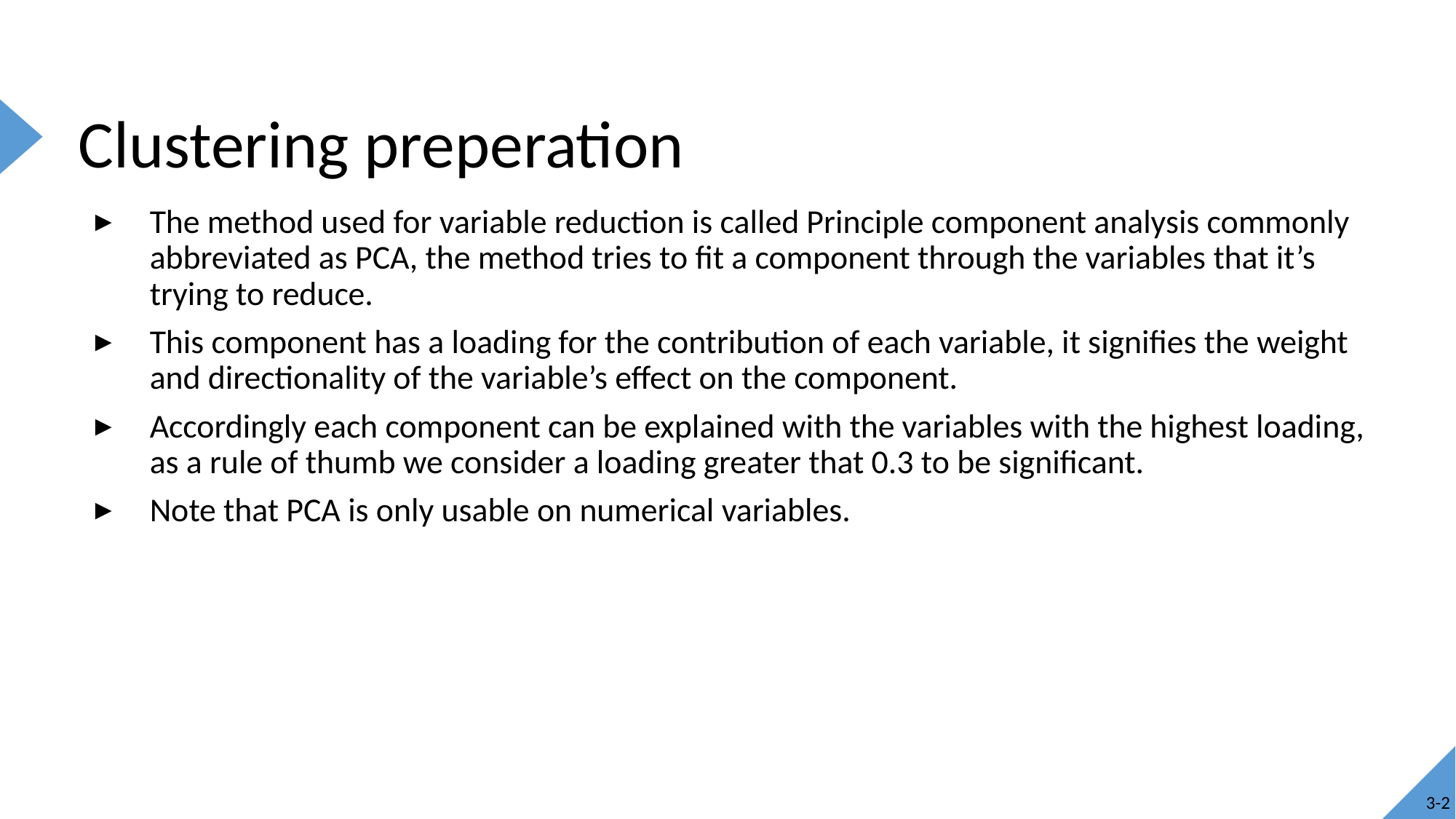

# Clustering preperation
The method used for variable reduction is called Principle component analysis commonly abbreviated as PCA, the method tries to fit a component through the variables that it’s trying to reduce.
This component has a loading for the contribution of each variable, it signifies the weight and directionality of the variable’s effect on the component.
Accordingly each component can be explained with the variables with the highest loading, as a rule of thumb we consider a loading greater that 0.3 to be significant.
Note that PCA is only usable on numerical variables.
3-2